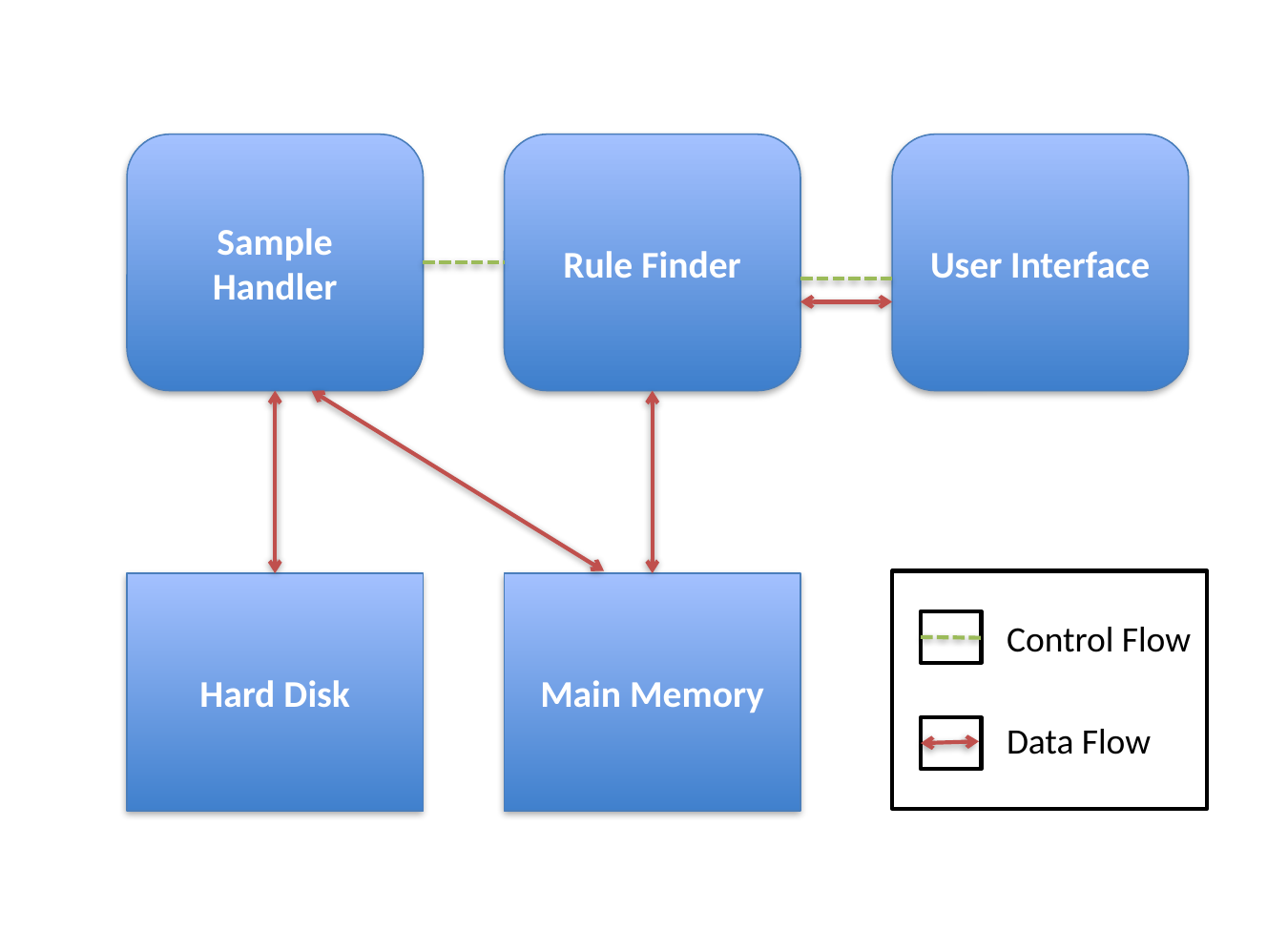

Sample Handler
Rule Finder
User Interface

Hard Disk
Main Memory
Control Flow

Data Flow